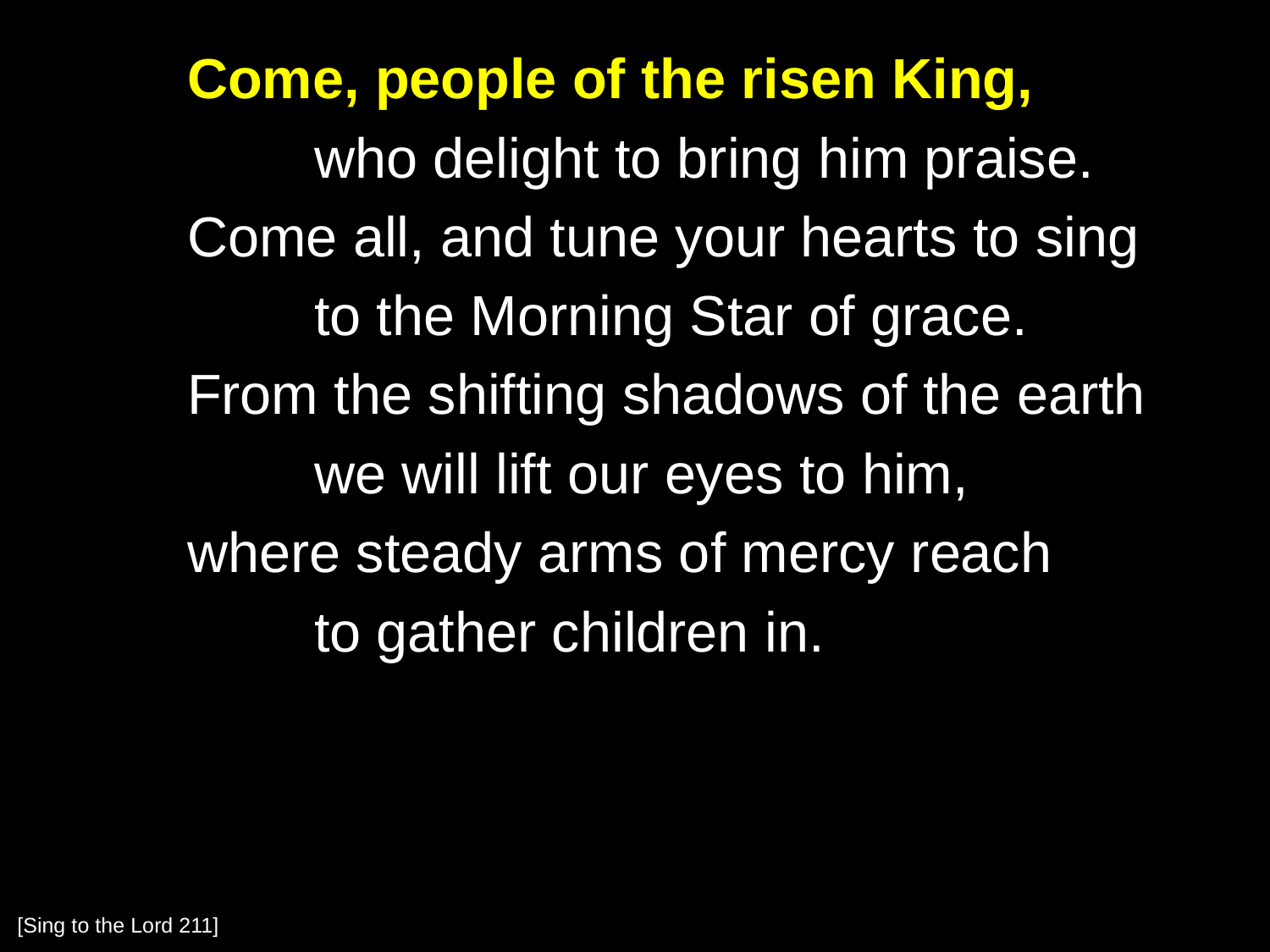

Come, people of the risen King,
		who delight to bring him praise.
	Come all, and tune your hearts to sing
		to the Morning Star of grace.
	From the shifting shadows of the earth
		we will lift our eyes to him,
	where steady arms of mercy reach
		to gather children in.
[Sing to the Lord 211]